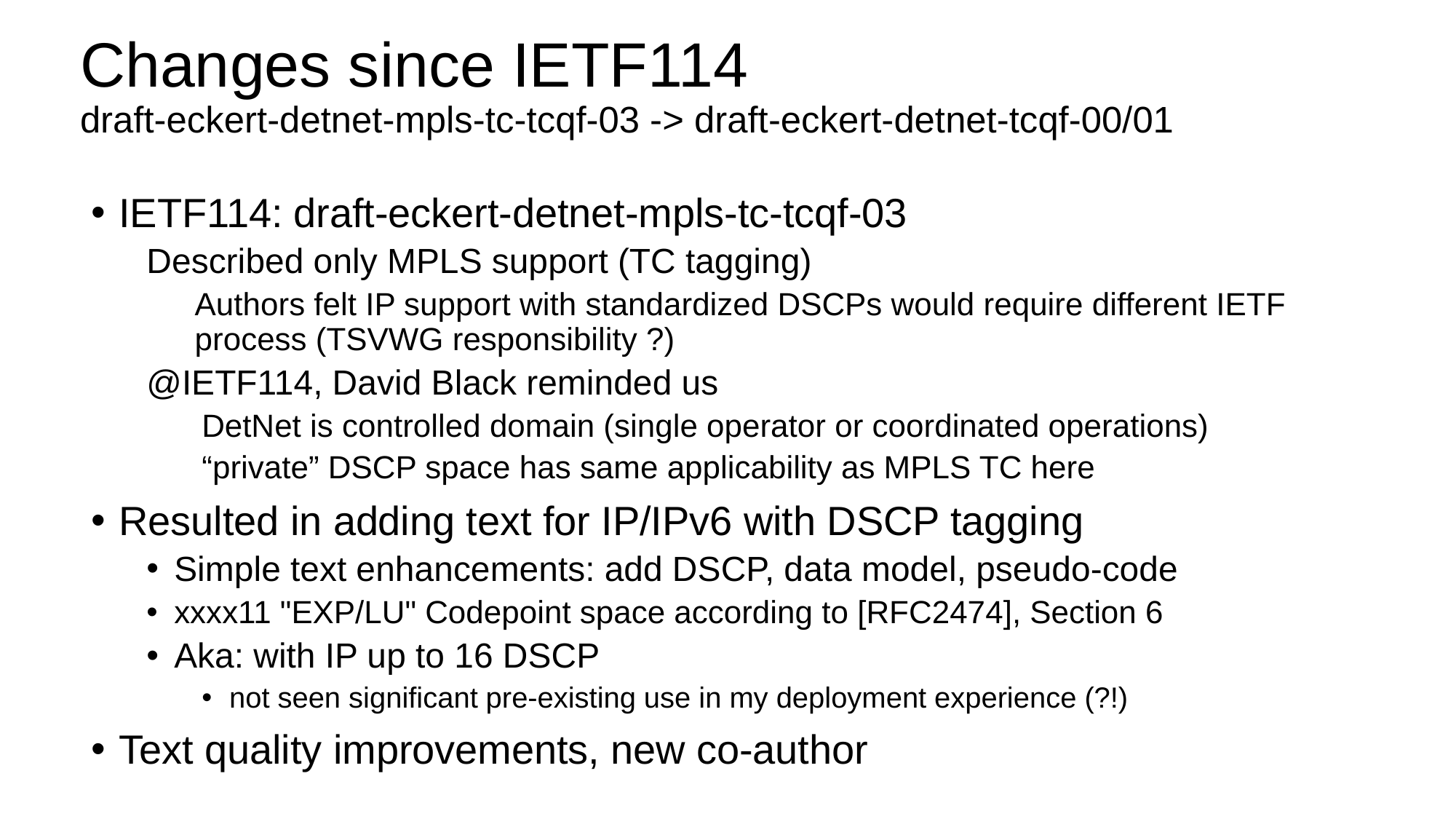

# Changes since IETF114 draft-eckert-detnet-mpls-tc-tcqf-03 -> draft-eckert-detnet-tcqf-00/01
IETF114: draft-eckert-detnet-mpls-tc-tcqf-03
Described only MPLS support (TC tagging)
Authors felt IP support with standardized DSCPs would require different IETF process (TSVWG responsibility ?)
@IETF114, David Black reminded us
DetNet is controlled domain (single operator or coordinated operations)
“private” DSCP space has same applicability as MPLS TC here
Resulted in adding text for IP/IPv6 with DSCP tagging
Simple text enhancements: add DSCP, data model, pseudo-code
xxxx11 "EXP/LU" Codepoint space according to [RFC2474], Section 6
Aka: with IP up to 16 DSCP
not seen significant pre-existing use in my deployment experience (?!)
Text quality improvements, new co-author